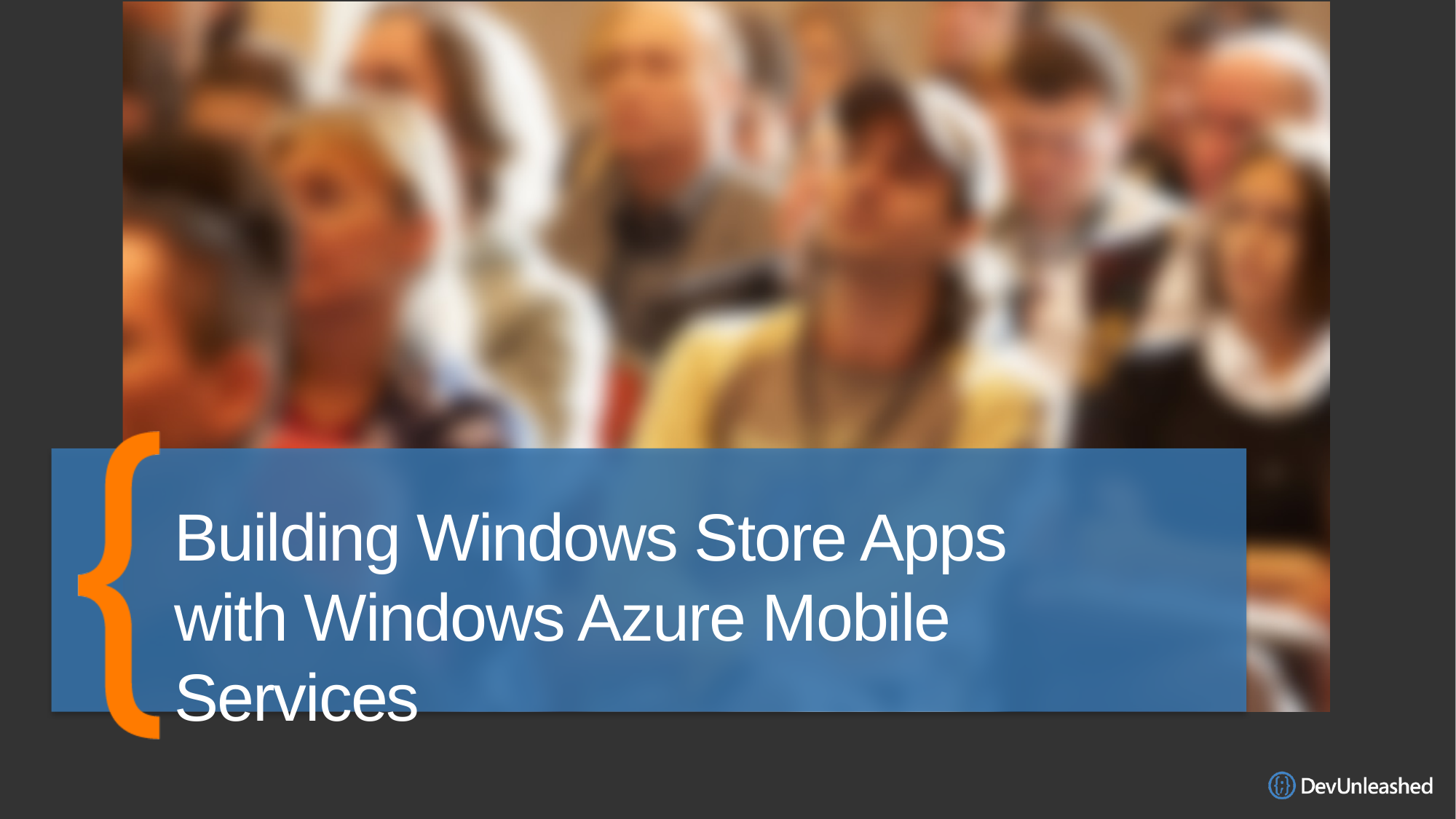

# Building Windows Store Apps with Windows Azure Mobile Services